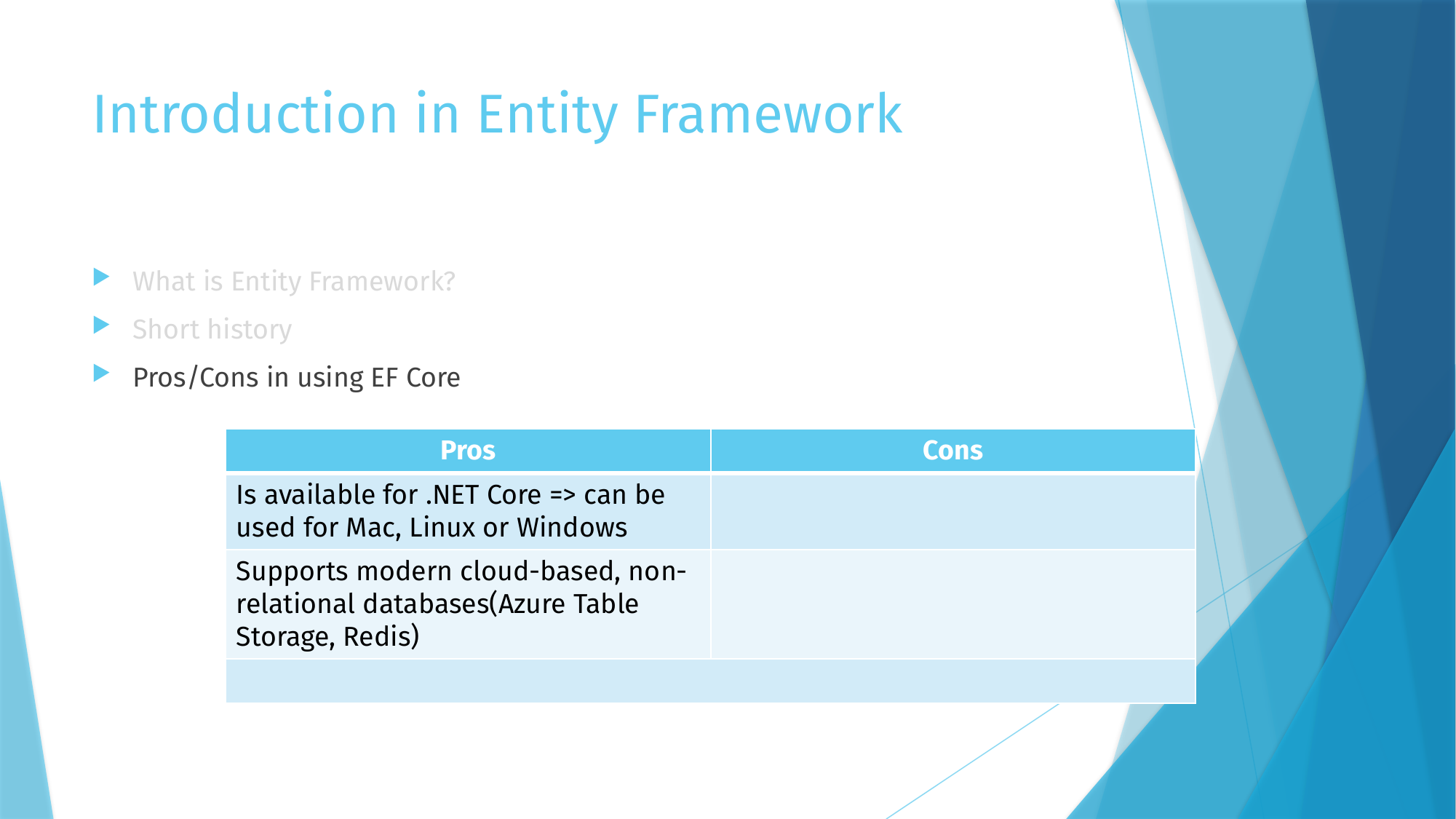

# Introduction in Entity Framework
What is Entity Framework?
Short history
Pros/Cons in using EF Core
| Pros | Cons |
| --- | --- |
| Is available for .NET Core => can be used for Mac, Linux or Windows |  |
| Supports modern cloud-based, non-relational databases(Azure Table Storage, Redis) |  |
|  |  |